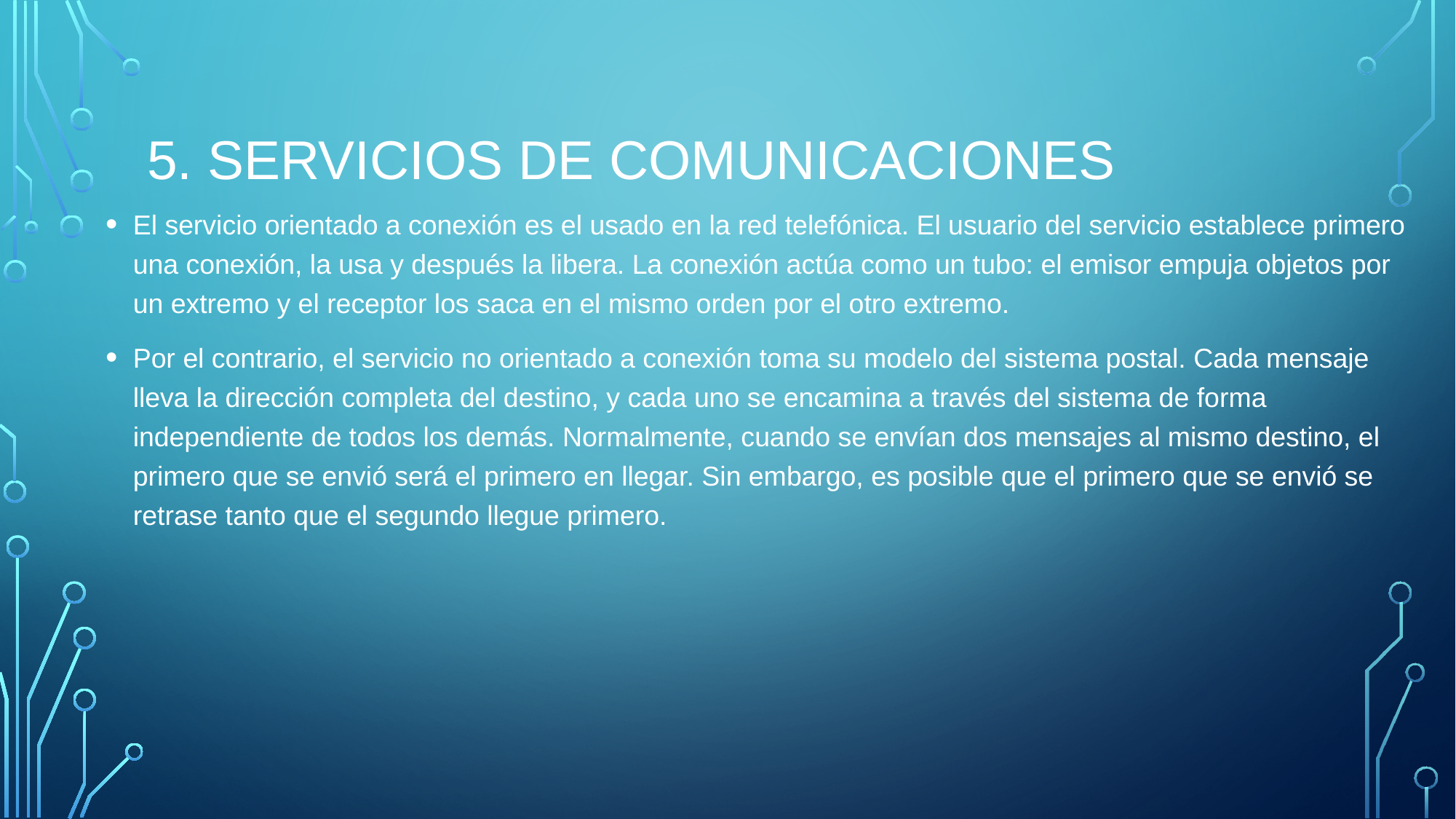

# 5. SERVICIOS DE comunicaciones
El servicio orientado a conexión es el usado en la red telefónica. El usuario del servicio establece primero una conexión, la usa y después la libera. La conexión actúa como un tubo: el emisor empuja objetos por un extremo y el receptor los saca en el mismo orden por el otro extremo.
Por el contrario, el servicio no orientado a conexión toma su modelo del sistema postal. Cada mensaje lleva la dirección completa del destino, y cada uno se encamina a través del sistema de forma independiente de todos los demás. Normalmente, cuando se envían dos mensajes al mismo destino, el primero que se envió será el primero en llegar. Sin embargo, es posible que el primero que se envió se retrase tanto que el segundo llegue primero.